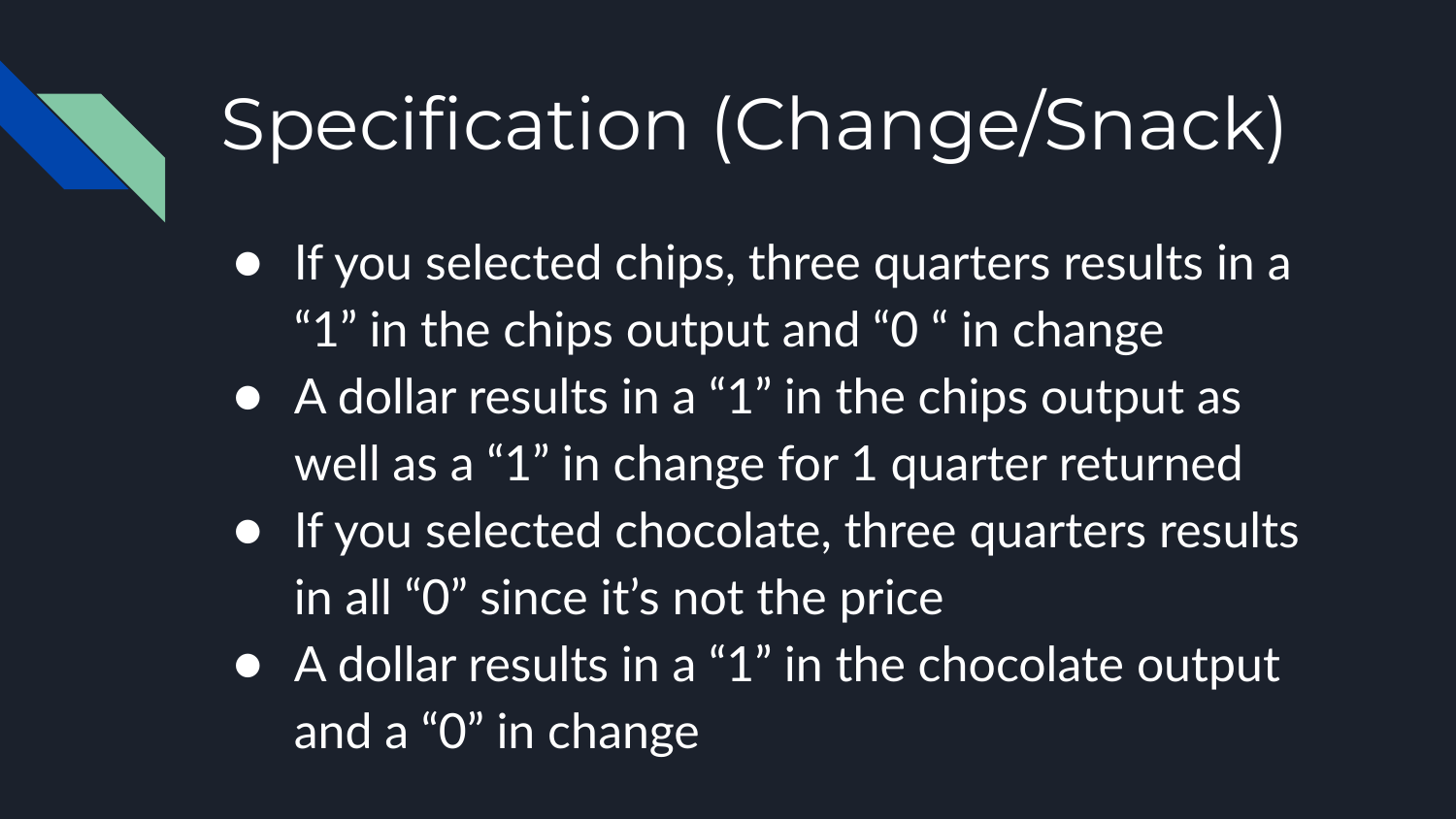

# Specification (Change/Snack)
If you selected chips, three quarters results in a “1” in the chips output and “0 “ in change
A dollar results in a “1” in the chips output as well as a “1” in change for 1 quarter returned
If you selected chocolate, three quarters results in all “0” since it’s not the price
A dollar results in a “1” in the chocolate output and a “0” in change